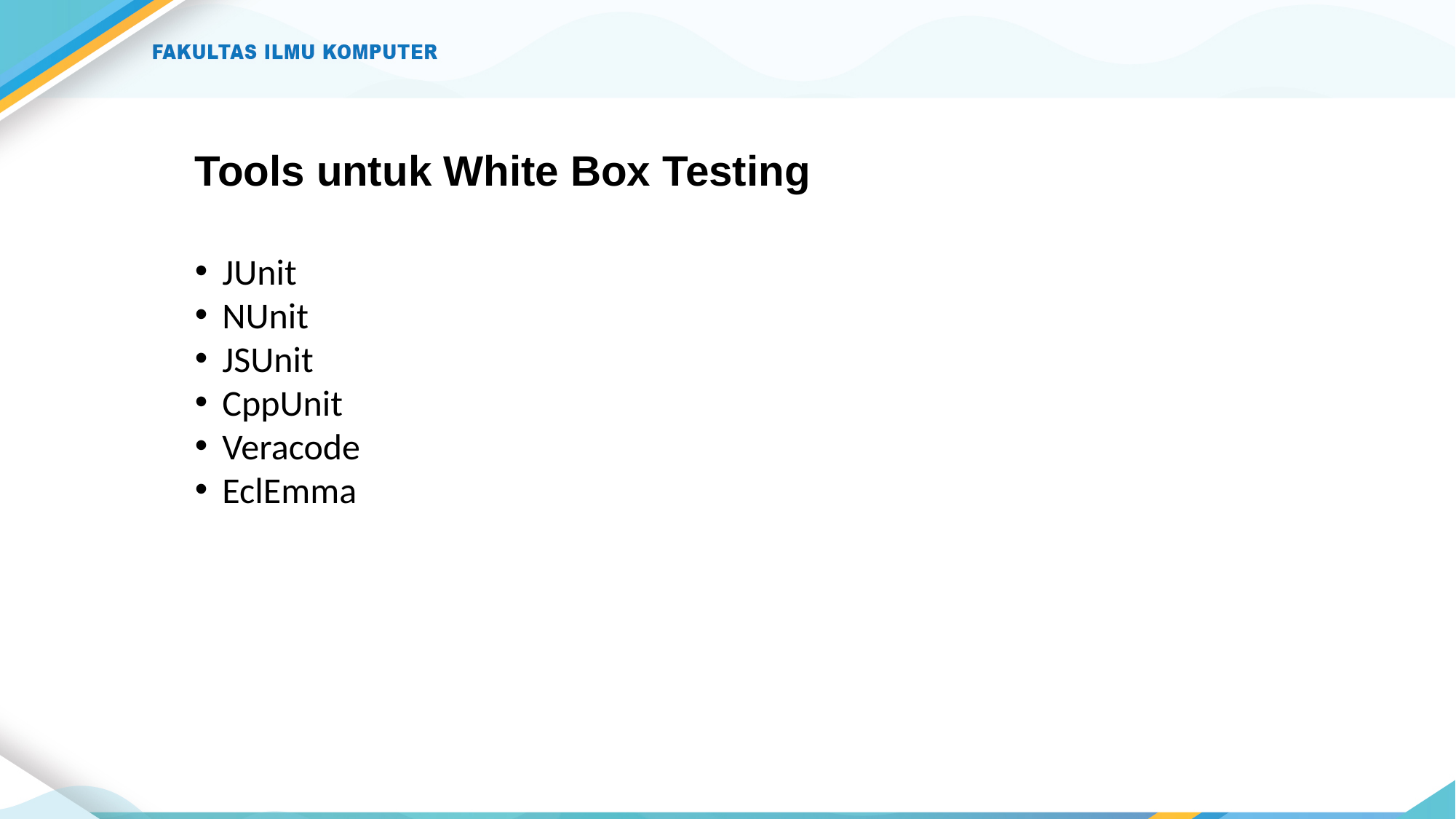

# Tools untuk White Box Testing
JUnit
NUnit
JSUnit
CppUnit
Veracode
EclEmma